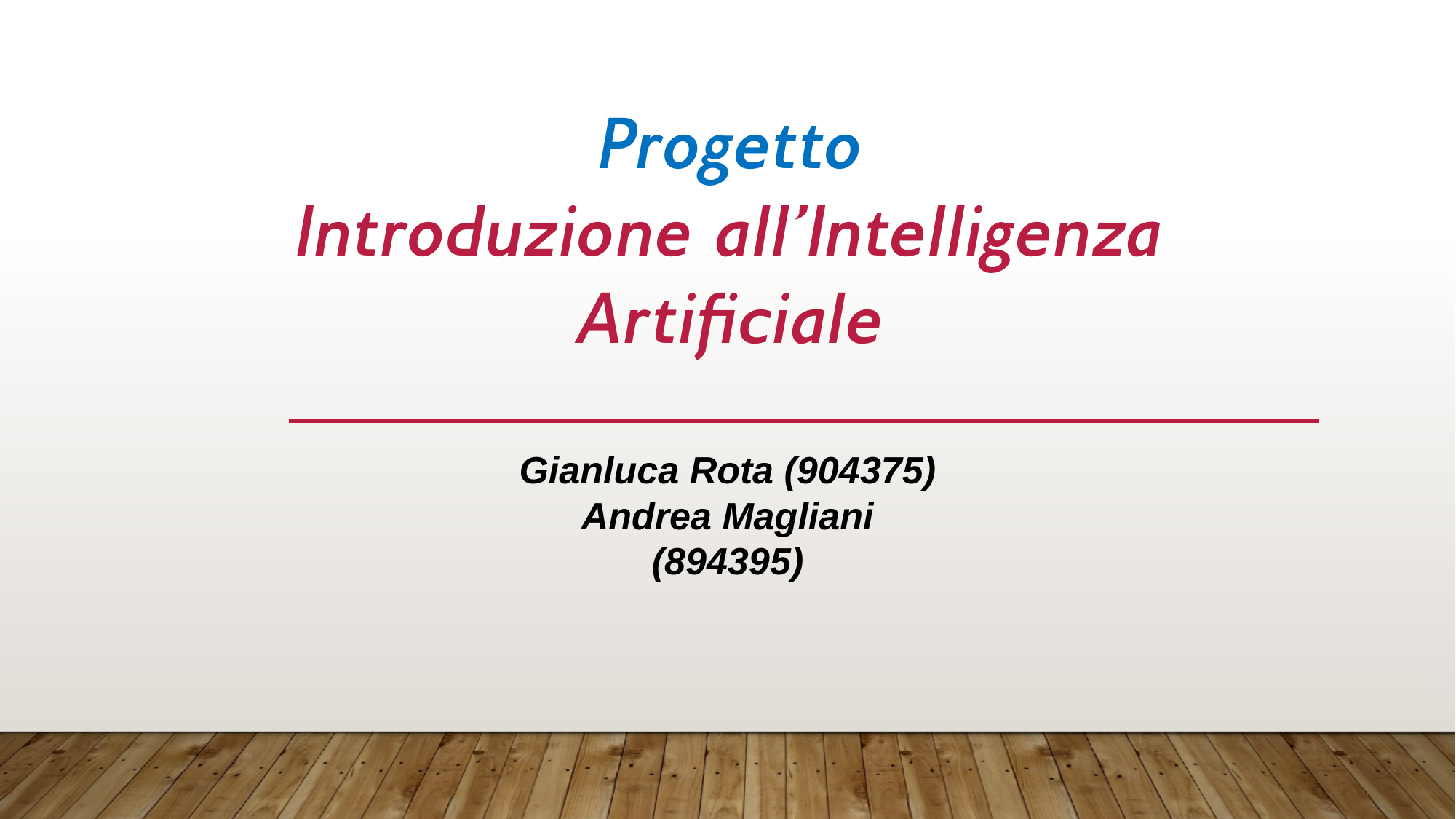

Progetto
Introduzione all’Intelligenza Artificiale
Gianluca Rota (904375)
Andrea Magliani (894395)